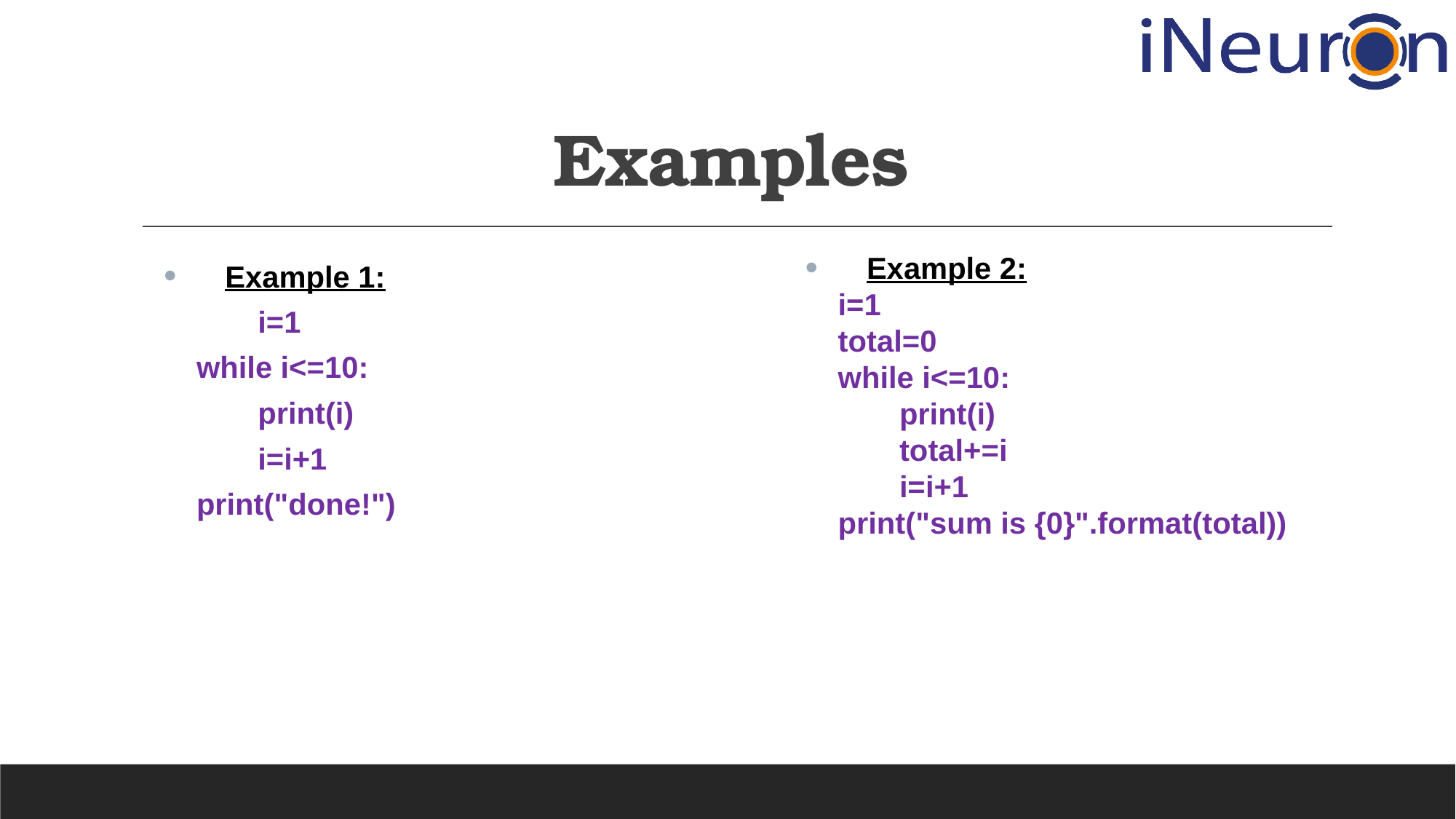

# Examples
Example 2:
i=1
total=0
while i<=10:
	print(i)
	total+=i
	i=i+1
print("sum is {0}".format(total))
Example 1:
	i=1
while i<=10:
	print(i)
	i=i+1
print("done!")